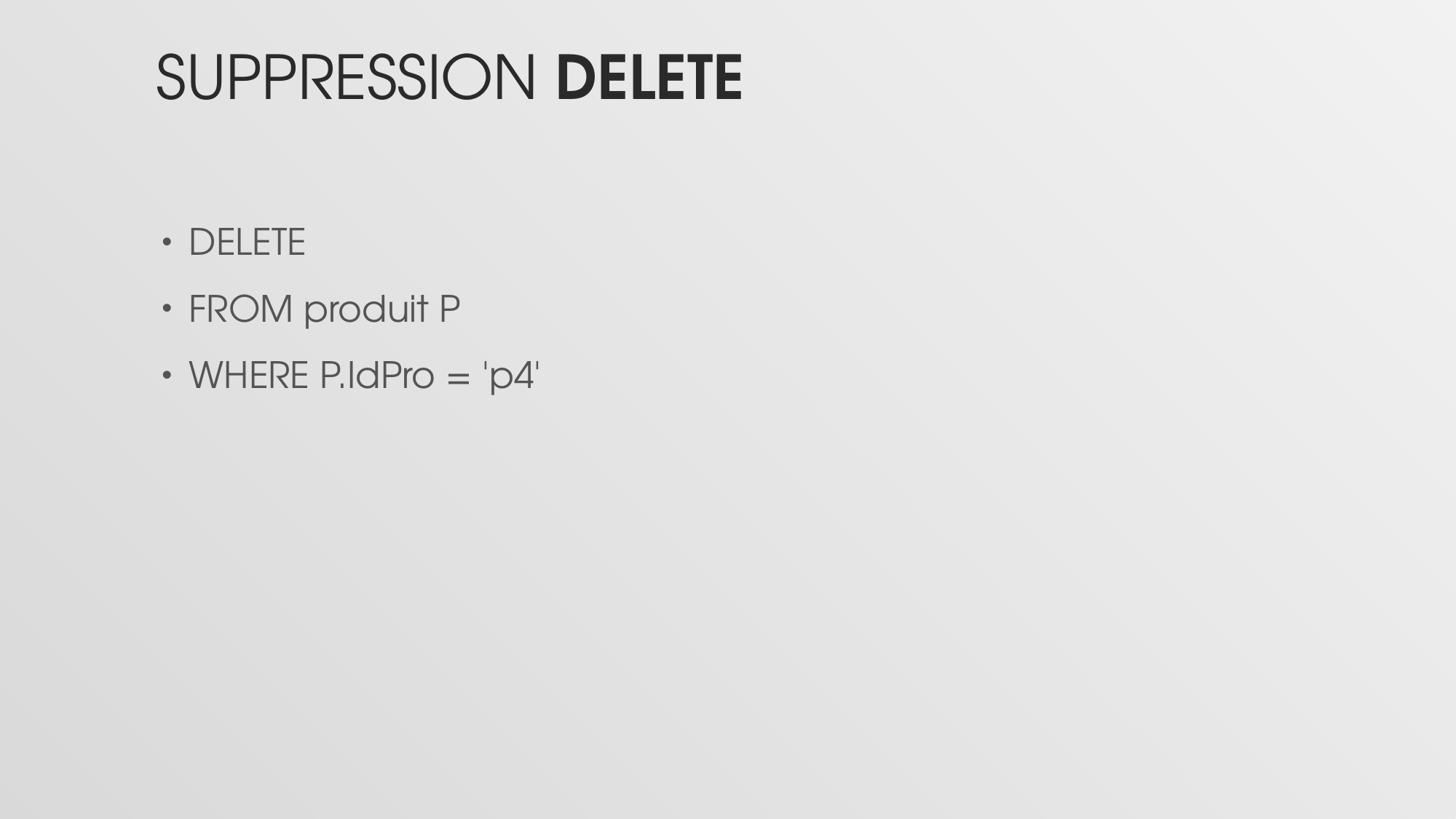

# Suppression DELETE
DELETE
FROM produit P
WHERE P.IdPro = 'p4'